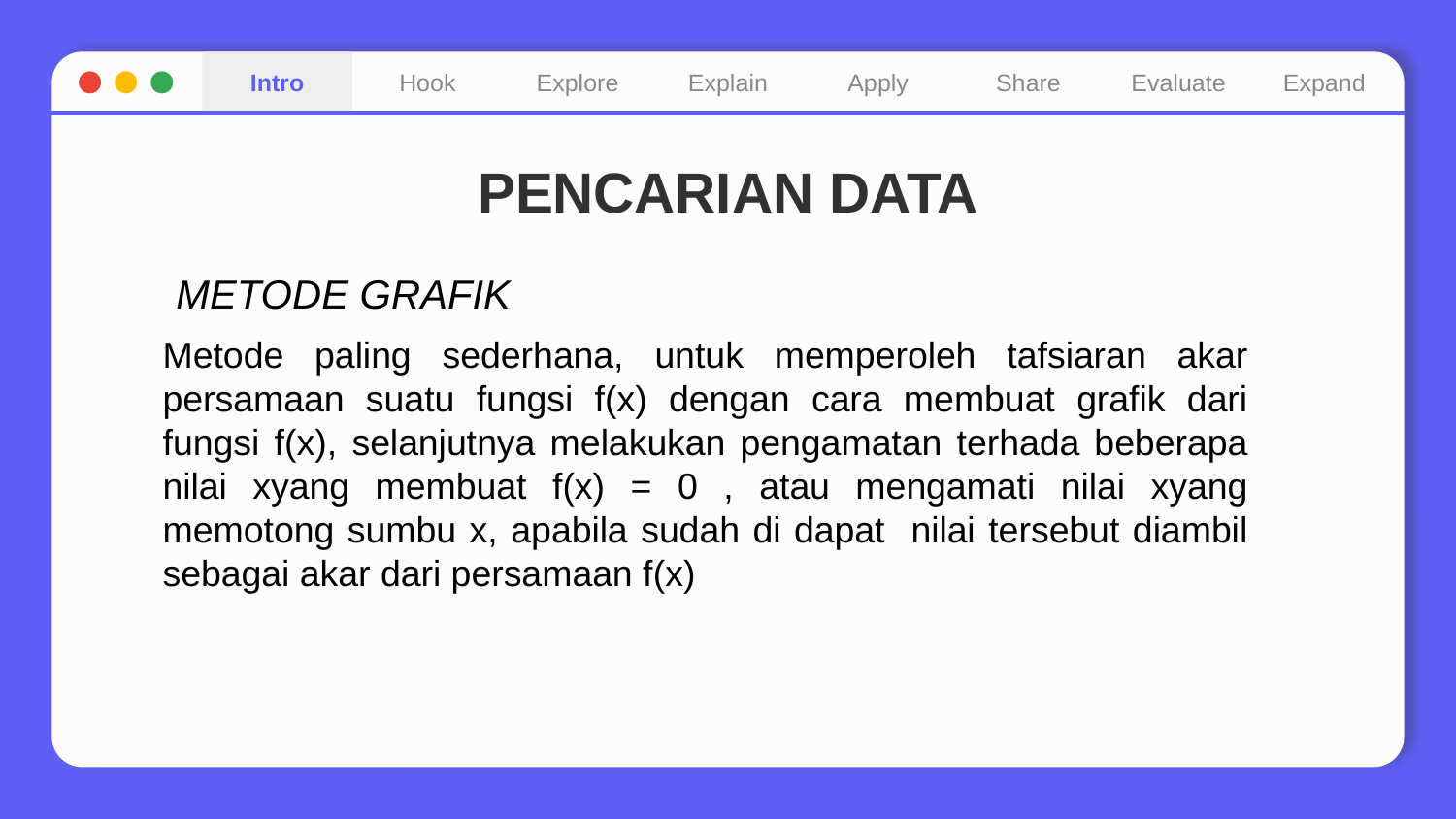

Intro
Hook
Explore
Explain
Apply
Share
Evaluate
Expand

# PENCARIAN DATA
METODE GRAFIK
Metode paling sederhana, untuk memperoleh tafsiaran akar persamaan suatu fungsi f(x) dengan cara membuat grafik dari fungsi f(x), selanjutnya melakukan pengamatan terhada beberapa nilai xyang membuat f(x) = 0 , atau mengamati nilai xyang memotong sumbu x, apabila sudah di dapat  nilai tersebut diambil sebagai akar dari persamaan f(x)